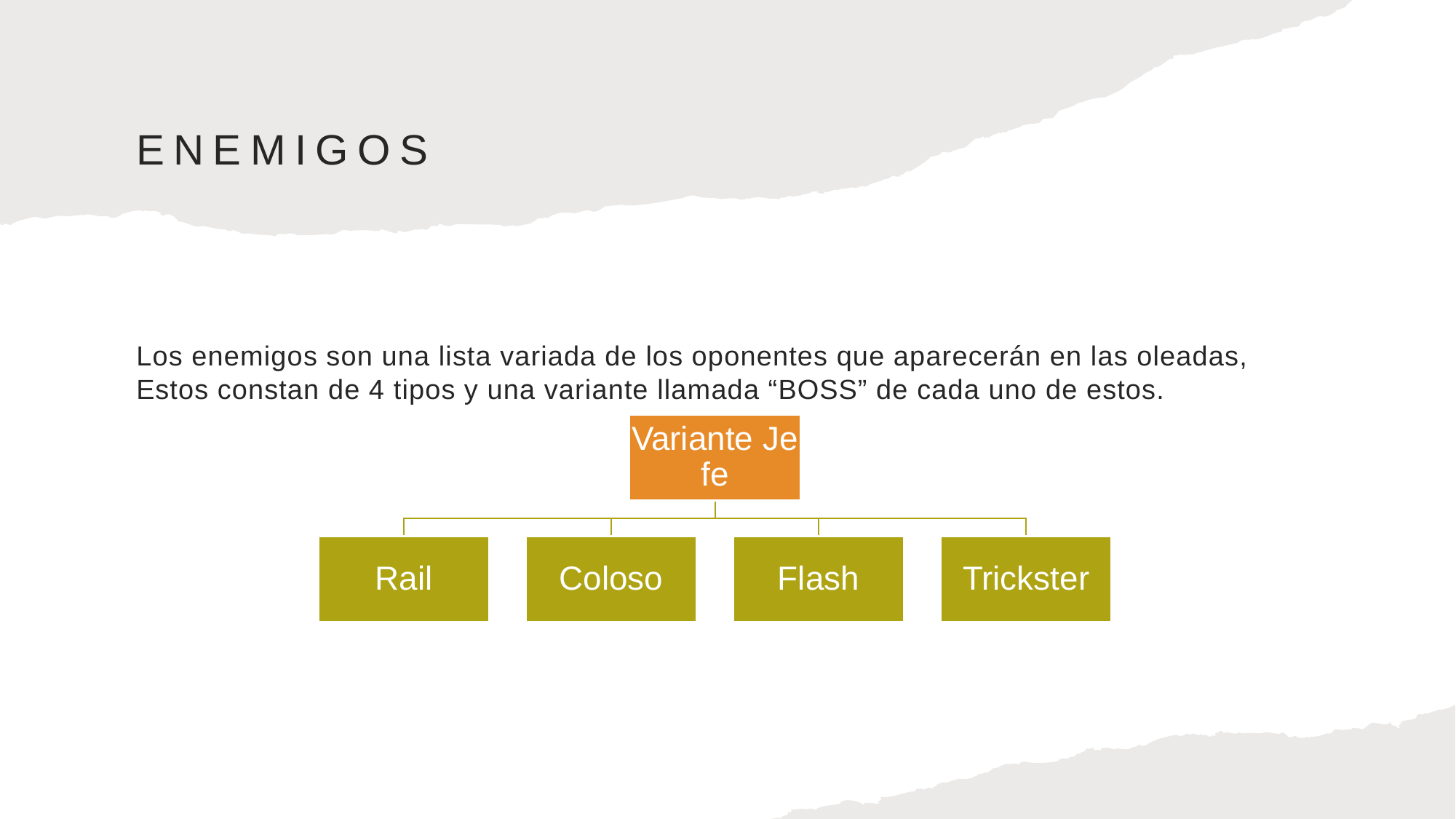

# Enemigos
Variante Jefe
Rail
Coloso
Flash
Trickster
Los enemigos son una lista variada de los oponentes que aparecerán en las oleadas, Estos constan de 4 tipos y una variante llamada “BOSS” de cada uno de estos.